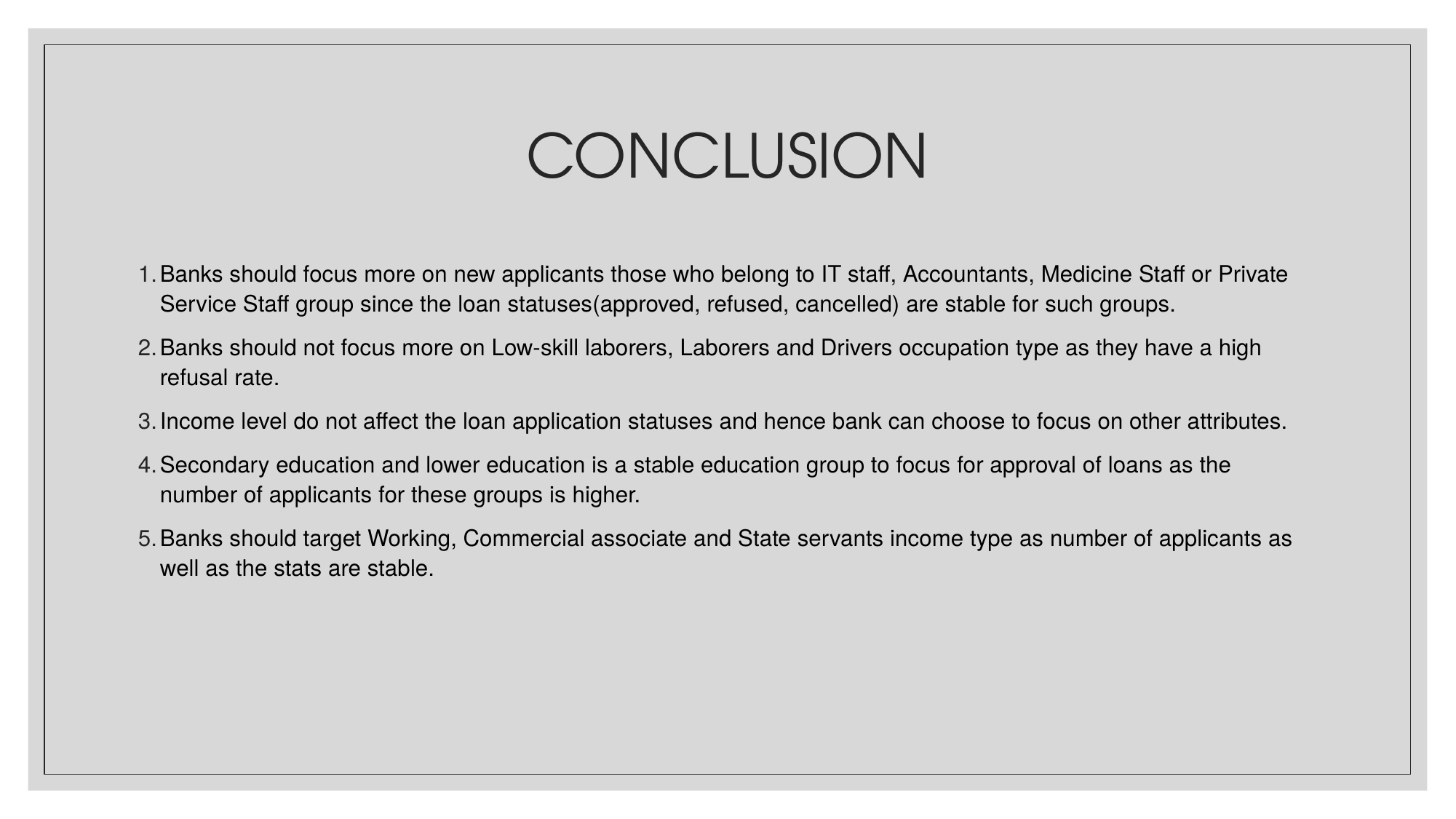

# CONCLUSION
Banks should focus more on new applicants those who belong to IT staff, Accountants, Medicine Staff or Private Service Staff group since the loan statuses(approved, refused, cancelled) are stable for such groups.
Banks should not focus more on Low-skill laborers, Laborers and Drivers occupation type as they have a high refusal rate.
Income level do not affect the loan application statuses and hence bank can choose to focus on other attributes.
Secondary education and lower education is a stable education group to focus for approval of loans as the number of applicants for these groups is higher.
Banks should target Working, Commercial associate and State servants income type as number of applicants as well as the stats are stable.